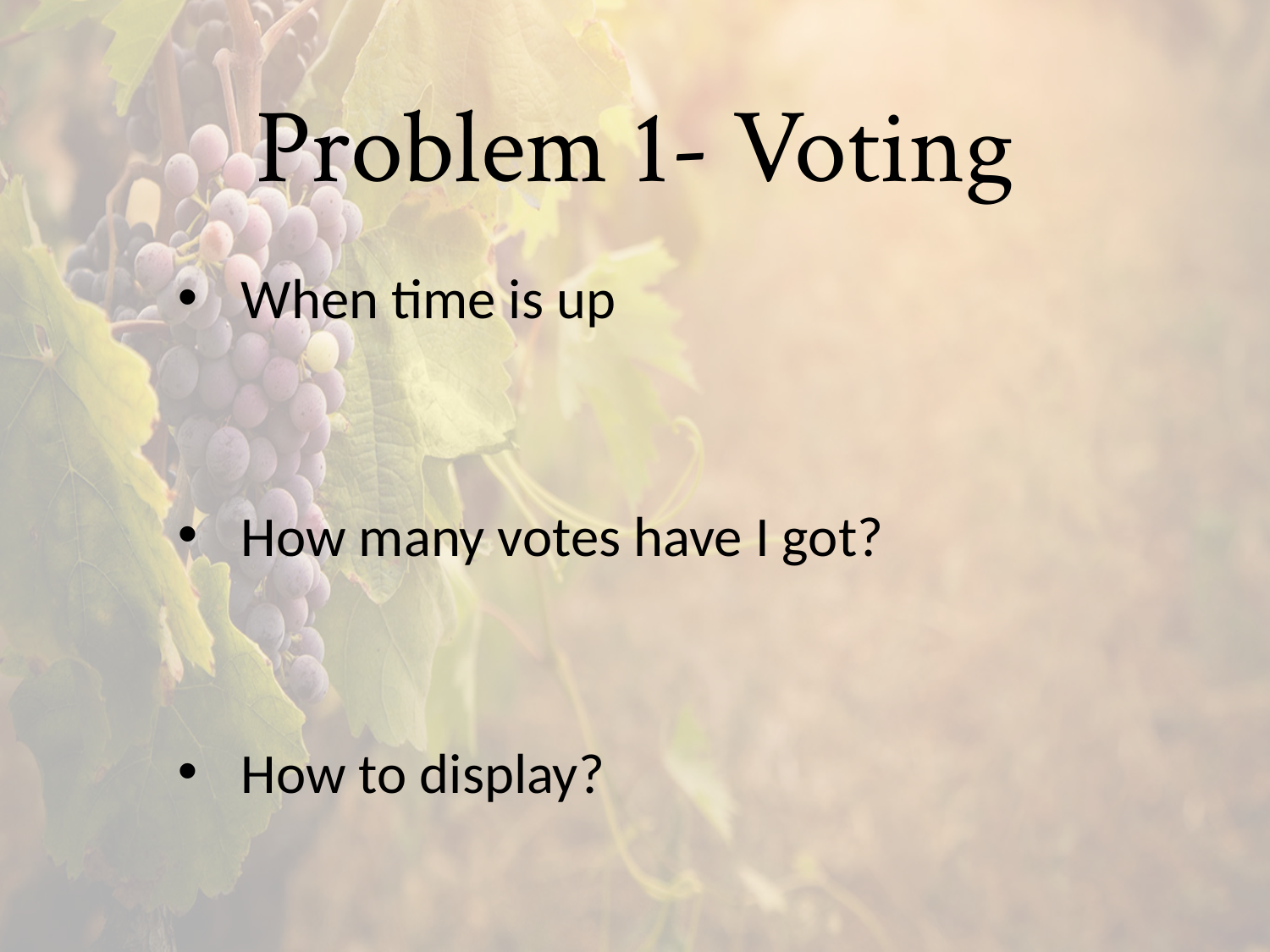

# Problem 1- Voting
When time is up

How many votes have I got?

How to display?